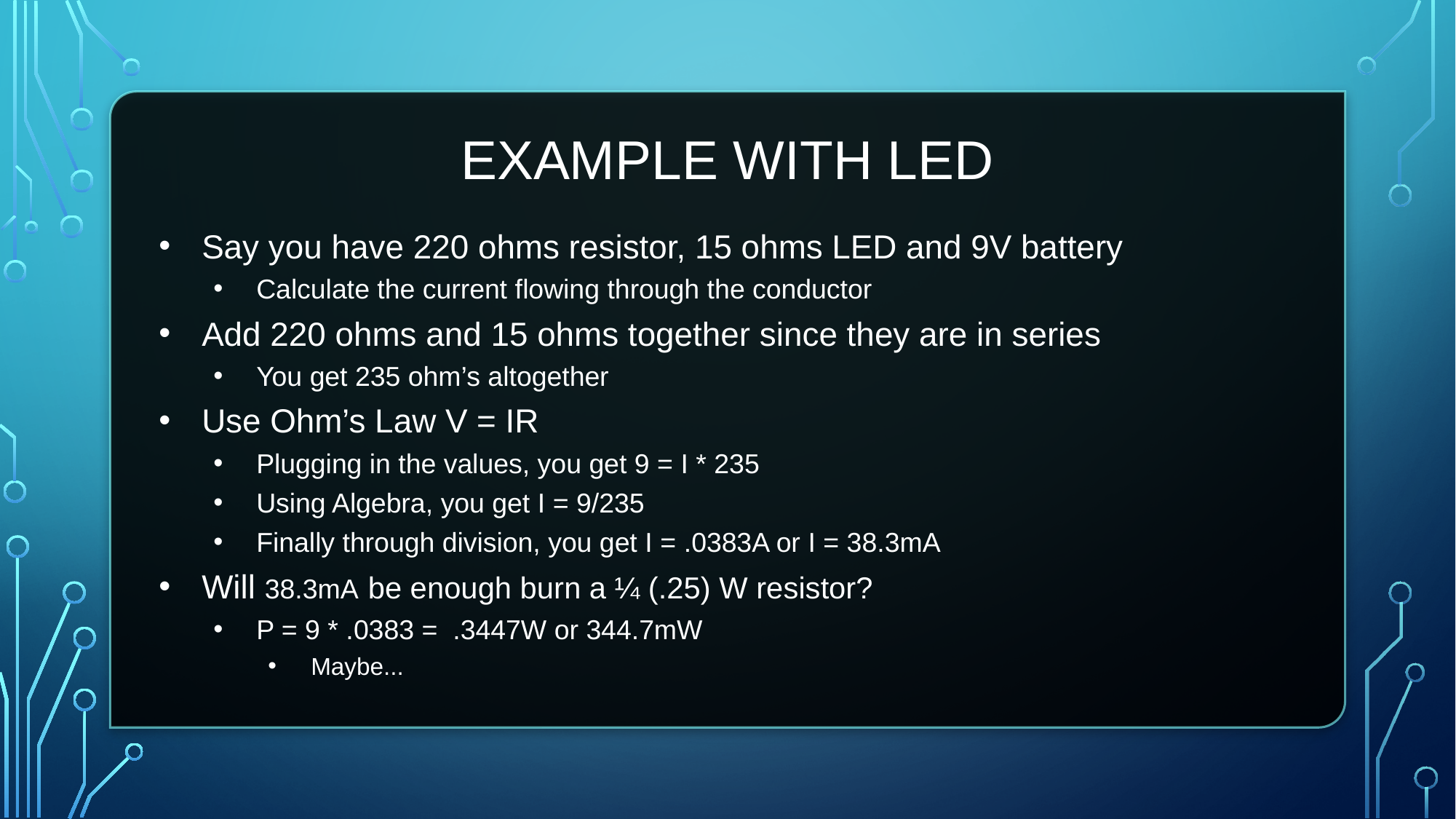

# EXAMPLE WITH LED

Say you have 220 ohms resistor, 15 ohms LED and 9V battery
Calculate the current flowing through the conductor
Add 220 ohms and 15 ohms together since they are in series
You get 235 ohm’s altogether
Use Ohm’s Law V = IR
Plugging in the values, you get 9 = I * 235
Using Algebra, you get I = 9/235
Finally through division, you get I = .0383A or I = 38.3mA
Will 38.3mA be enough burn a ¼ (.25) W resistor?
P = 9 * .0383 =  .3447W or 344.7mW
Maybe...